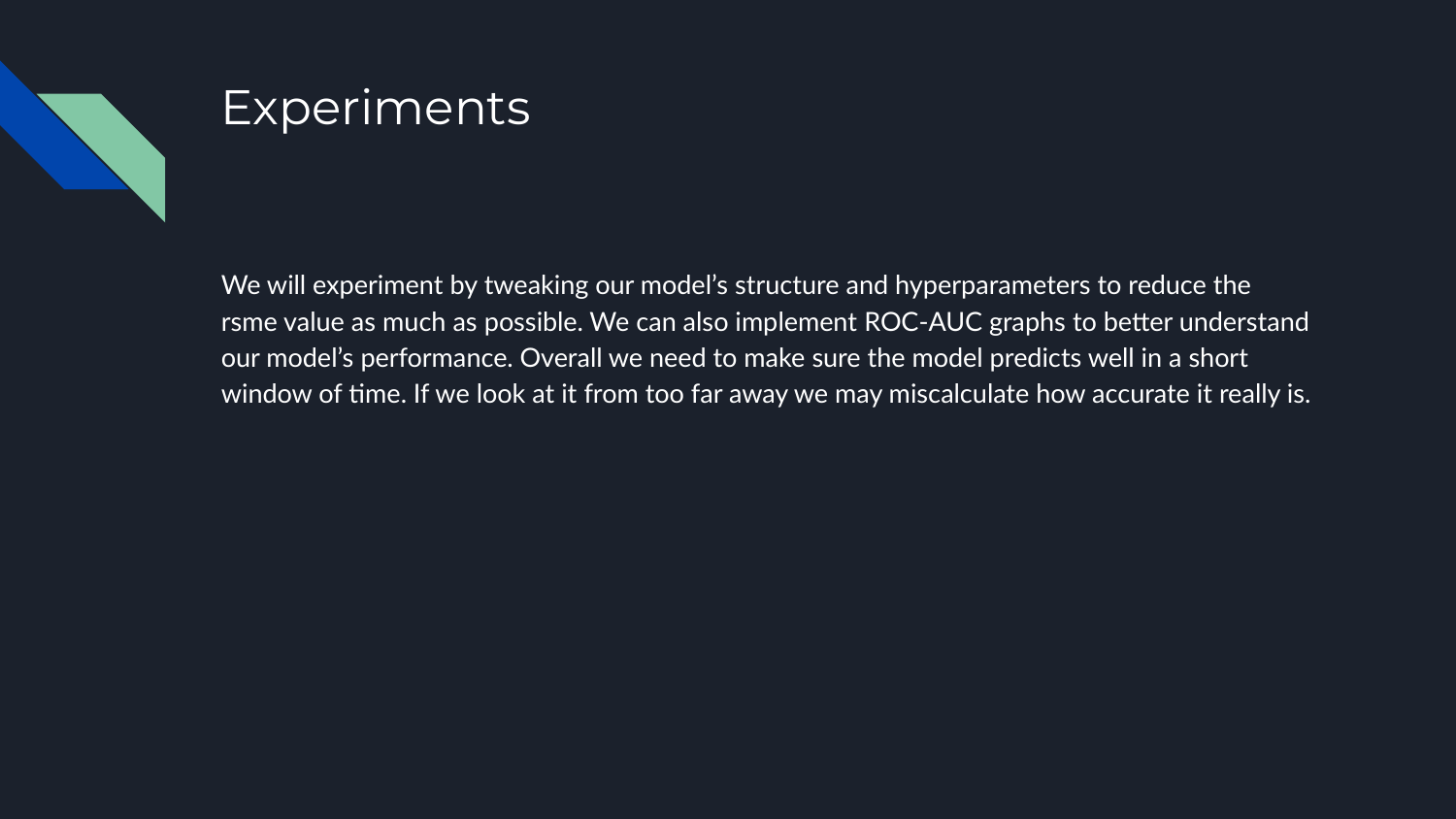

# Experiments
We will experiment by tweaking our model’s structure and hyperparameters to reduce the rsme value as much as possible. We can also implement ROC-AUC graphs to better understand our model’s performance. Overall we need to make sure the model predicts well in a short window of time. If we look at it from too far away we may miscalculate how accurate it really is.